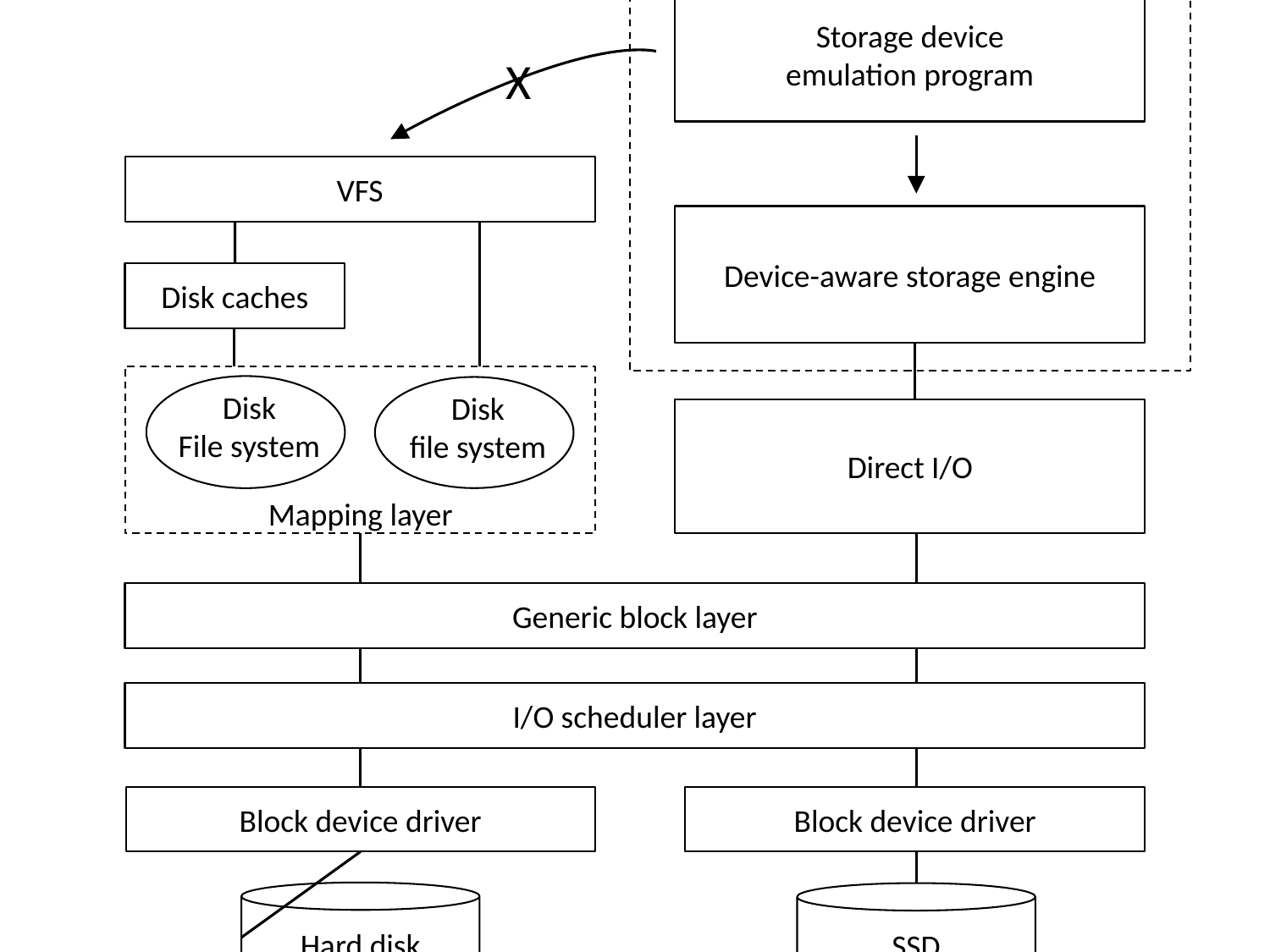

User-space
Storage device
emulation program
X

VFS
Device-aware storage engine
Disk caches

Disk
File system
Disk
file system
Direct I/O
Mapping layer
Generic block layer
I/O scheduler layer
Block device driver
Block device driver
Hard disk
SSD